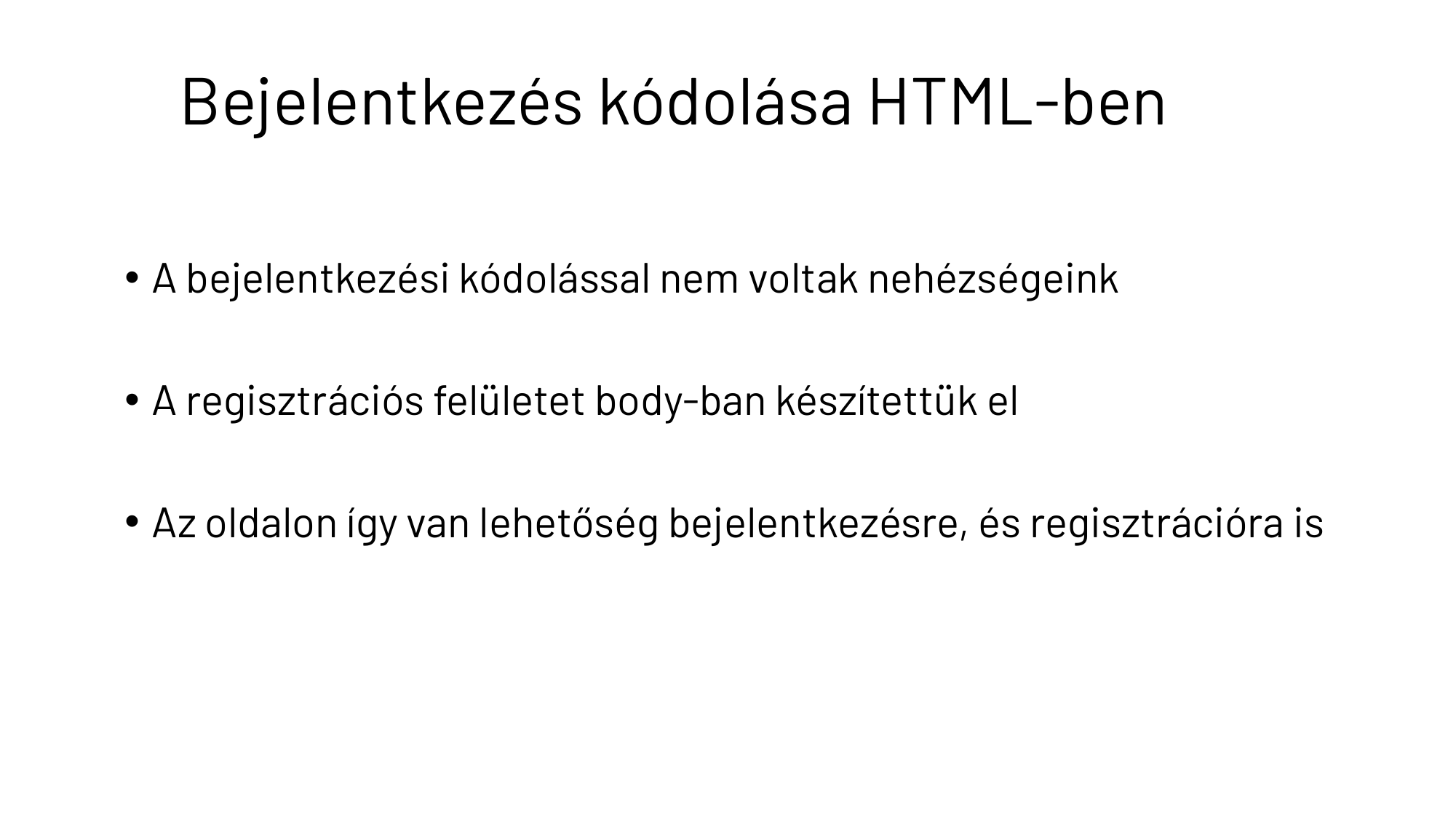

# Bejelentkezés kódolása HTML-ben
A bejelentkezési kódolással nem voltak nehézségeink

A regisztrációs felületet body-ban készítettük el

Az oldalon így van lehetőség bejelentkezésre, és regisztrációra is